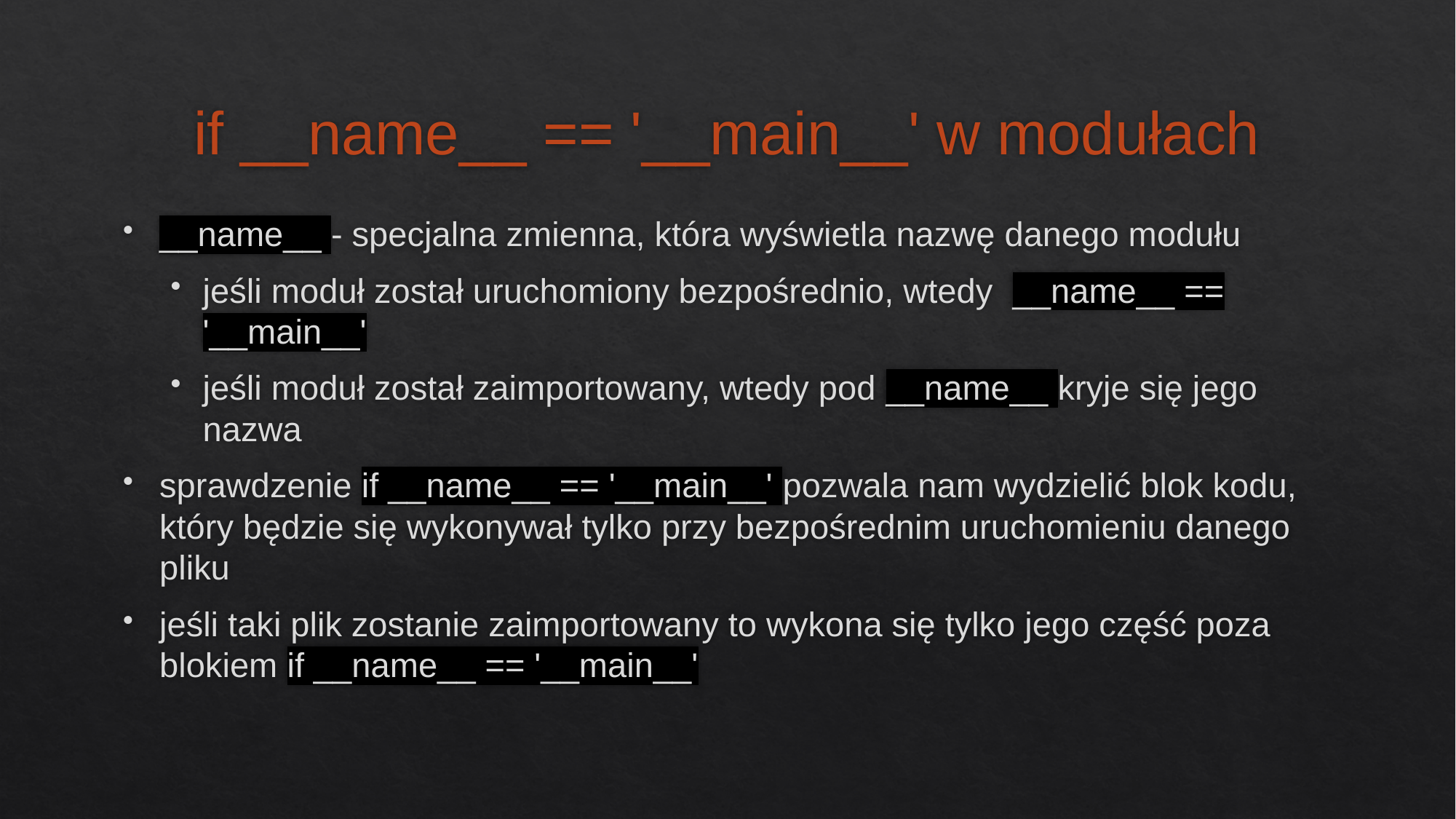

# if __name__ == '__main__' w modułach
__name__ - specjalna zmienna, która wyświetla nazwę danego modułu
jeśli moduł został uruchomiony bezpośrednio, wtedy  __name__ == '__main__'
jeśli moduł został zaimportowany, wtedy pod __name__ kryje się jego nazwa
sprawdzenie if __name__ == '__main__' pozwala nam wydzielić blok kodu, który będzie się wykonywał tylko przy bezpośrednim uruchomieniu danego pliku
jeśli taki plik zostanie zaimportowany to wykona się tylko jego część poza blokiem if __name__ == '__main__'